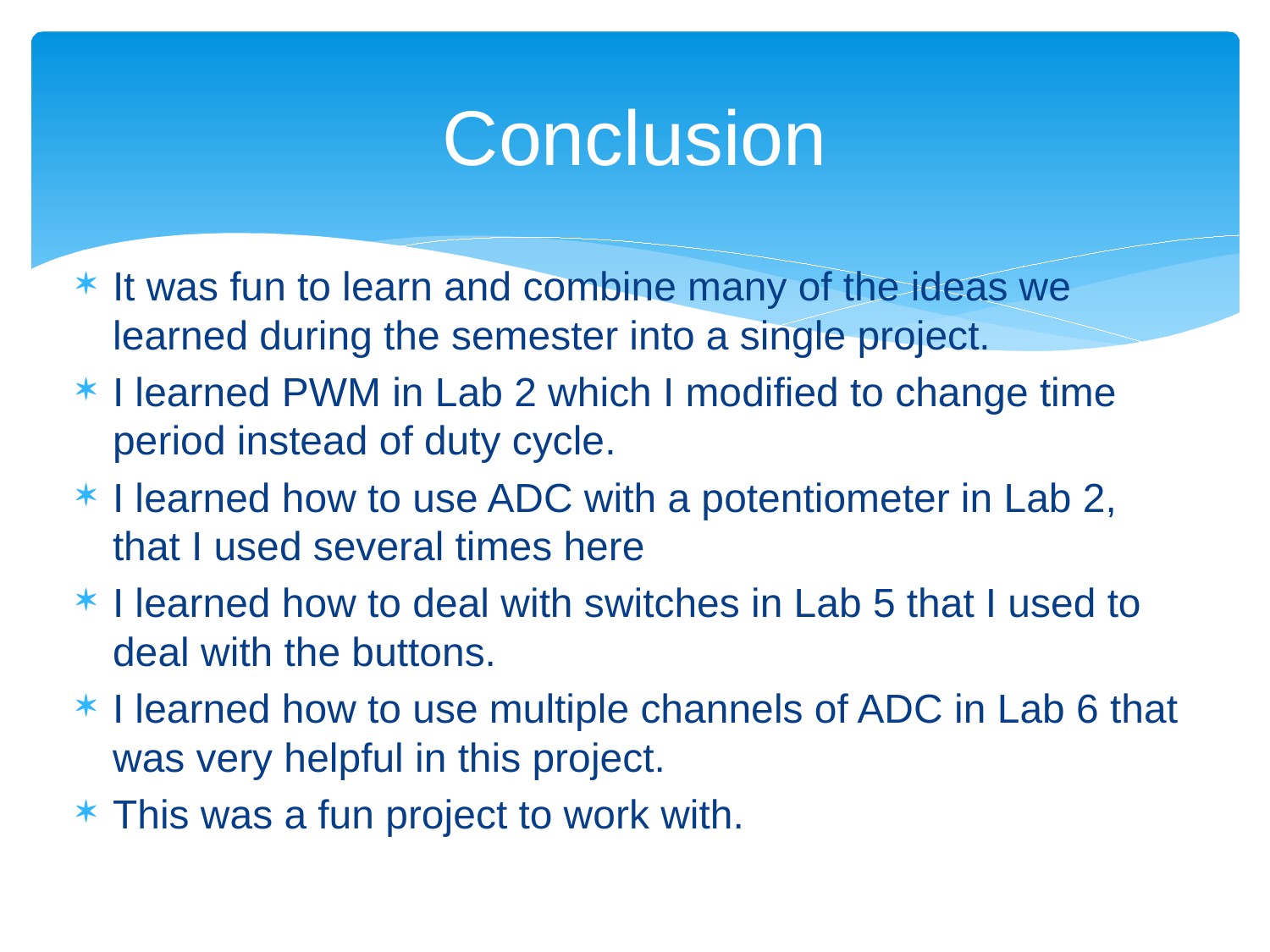

# Conclusion
It was fun to learn and combine many of the ideas we learned during the semester into a single project.
I learned PWM in Lab 2 which I modified to change time period instead of duty cycle.
I learned how to use ADC with a potentiometer in Lab 2, that I used several times here
I learned how to deal with switches in Lab 5 that I used to deal with the buttons.
I learned how to use multiple channels of ADC in Lab 6 that was very helpful in this project.
This was a fun project to work with.